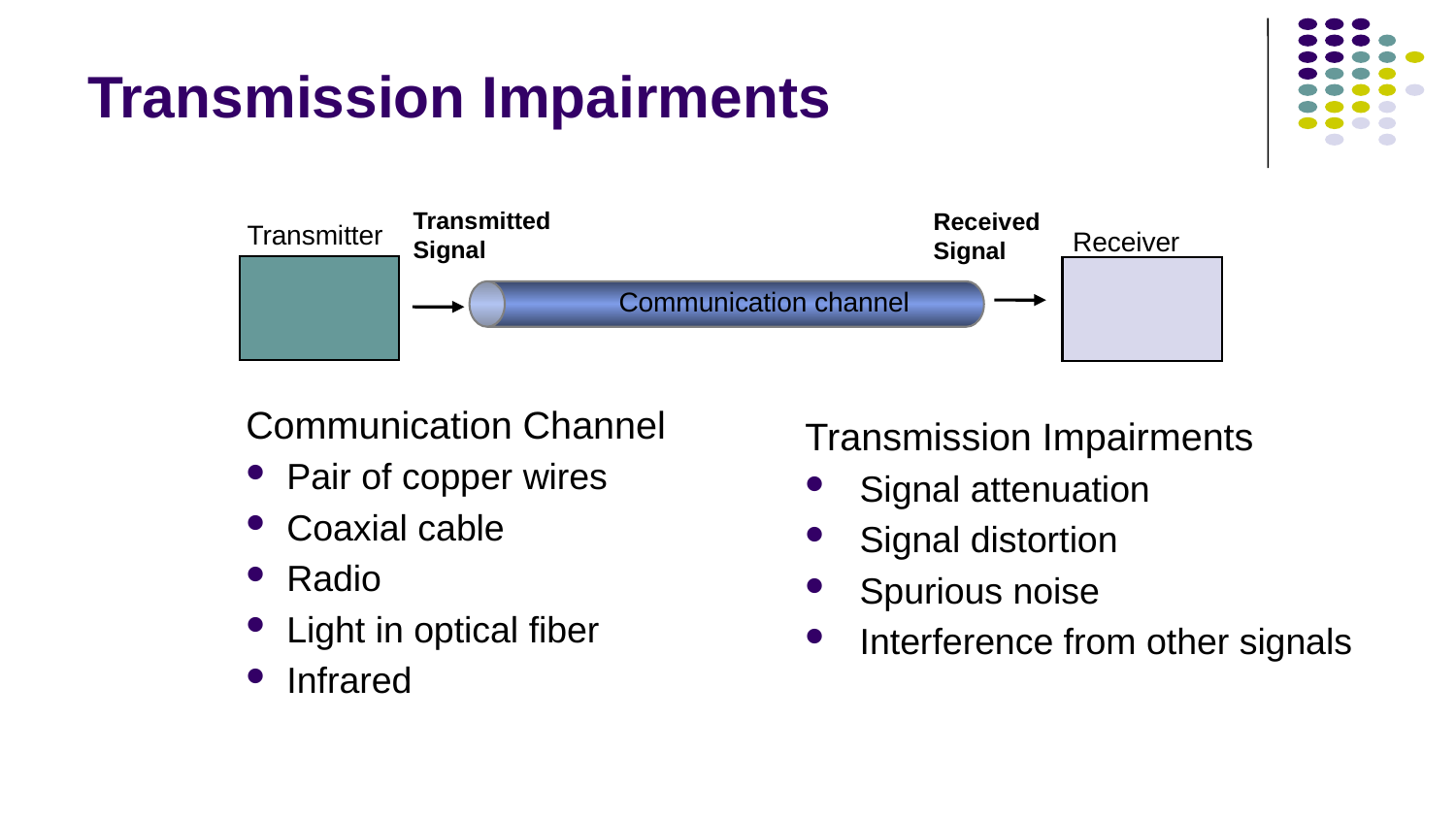

# Transmission Impairments

Transmitted Signal
Received Signal
Transmitter
Receiver

Communication channel

Communication Channel
Pair of copper wires
Coaxial cable
Radio
Light in optical fiber
Infrared

Transmission Impairments
Signal attenuation
Signal distortion
Spurious noise
Interference from other signals